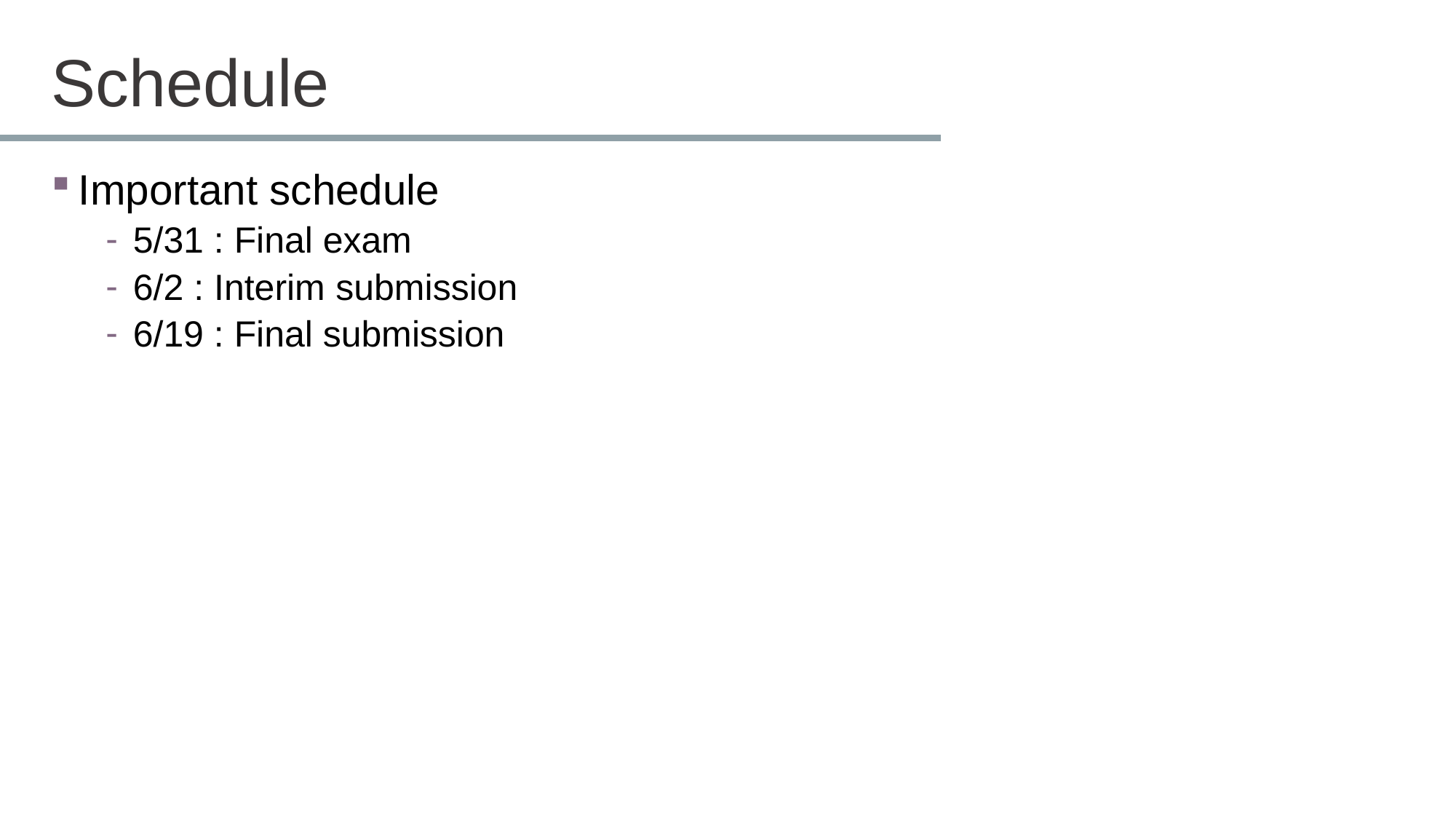

# Schedule
Important schedule
5/31 : Final exam
6/2 : Interim submission
6/19 : Final submission